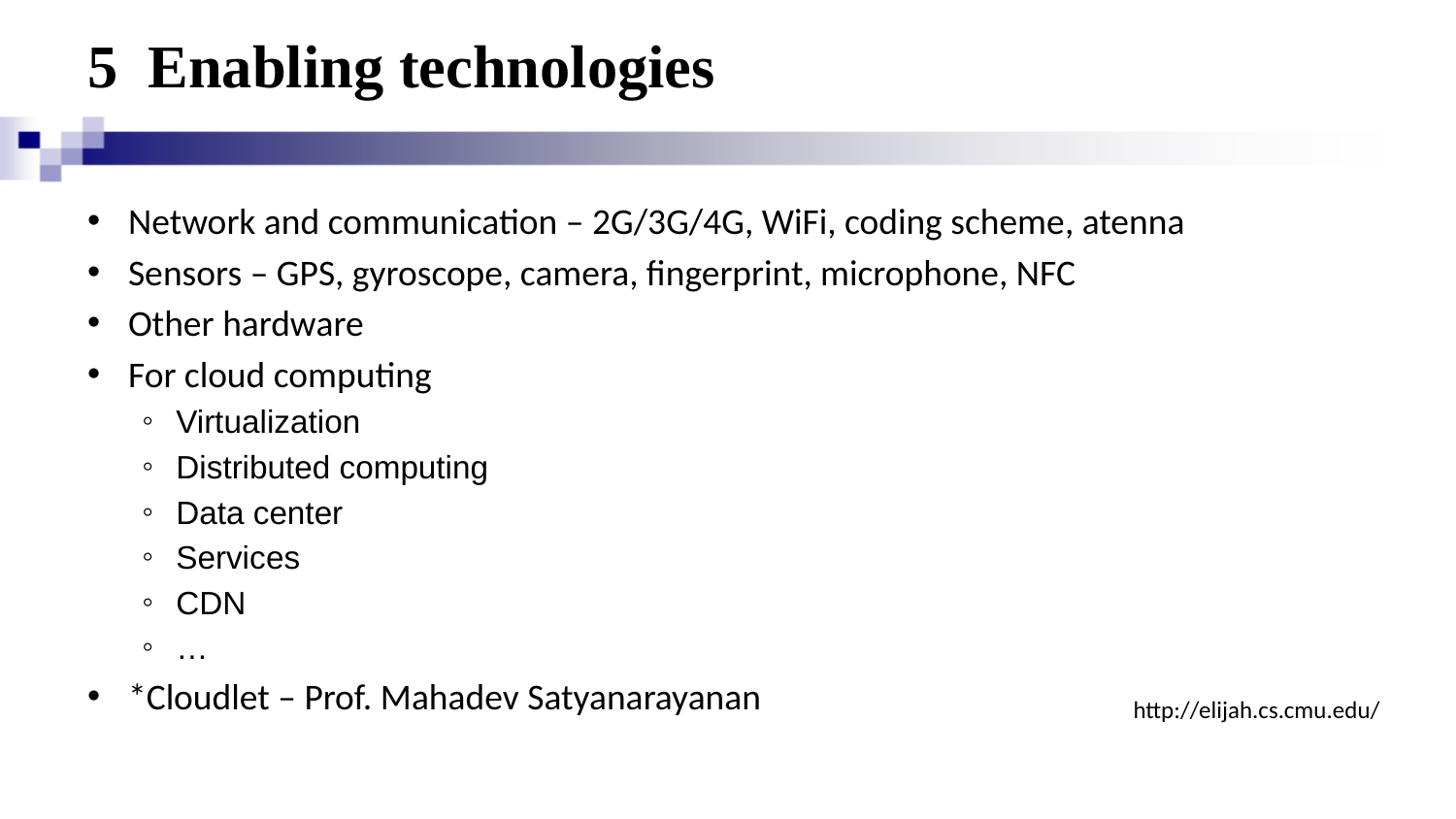

# 5  Enabling technologies
Network and communication – 2G/3G/4G, WiFi, coding scheme, atenna
Sensors – GPS, gyroscope, camera, fingerprint, microphone, NFC
Other hardware
For cloud computing
Virtualization
Distributed computing
Data center
Services
CDN
…
*Cloudlet – Prof. Mahadev Satyanarayanan
http://elijah.cs.cmu.edu/